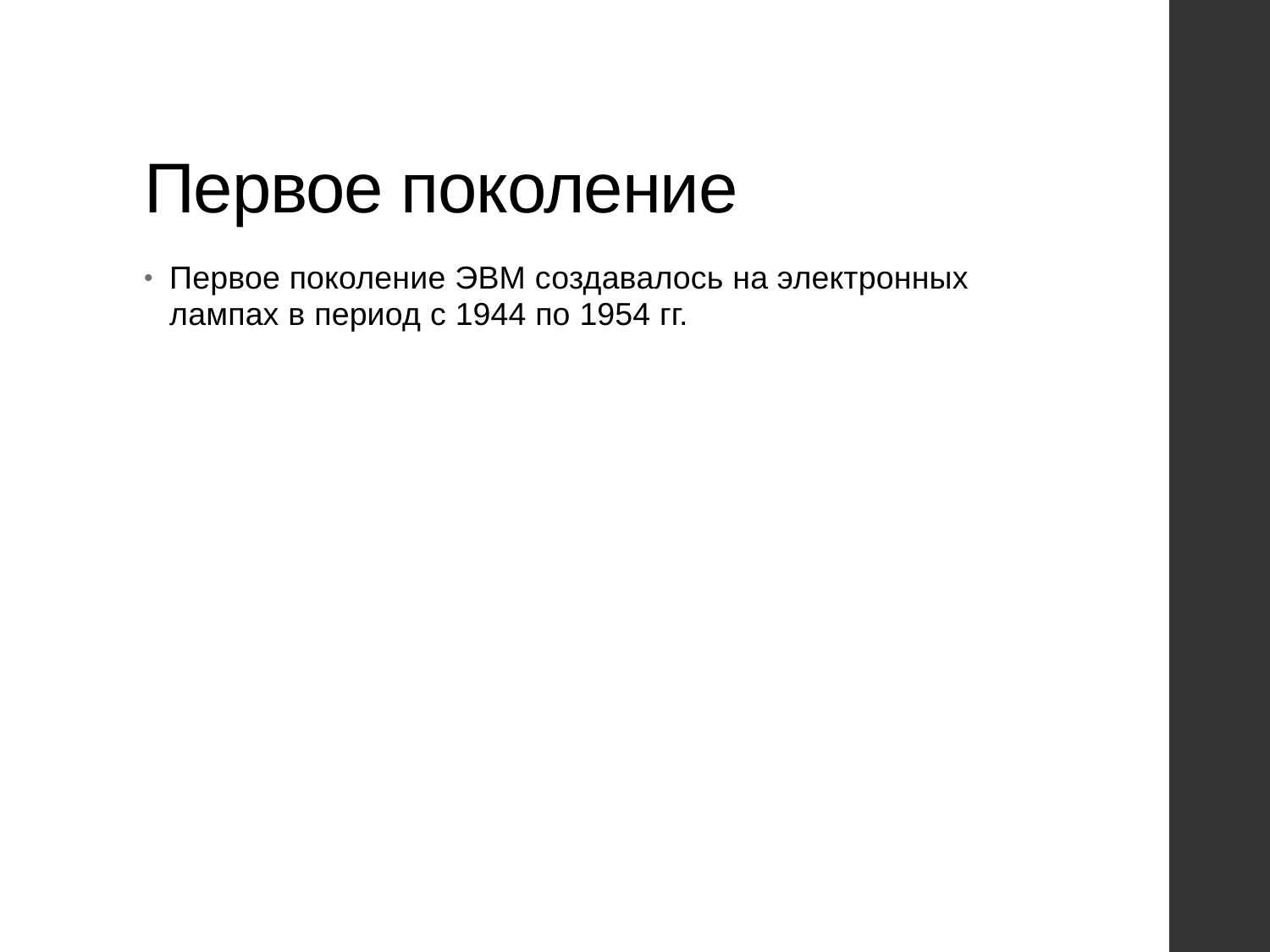

# Первое поколение
Первое поколение ЭВМ создавалось на электронных лампах в период с 1944 по 1954 гг.